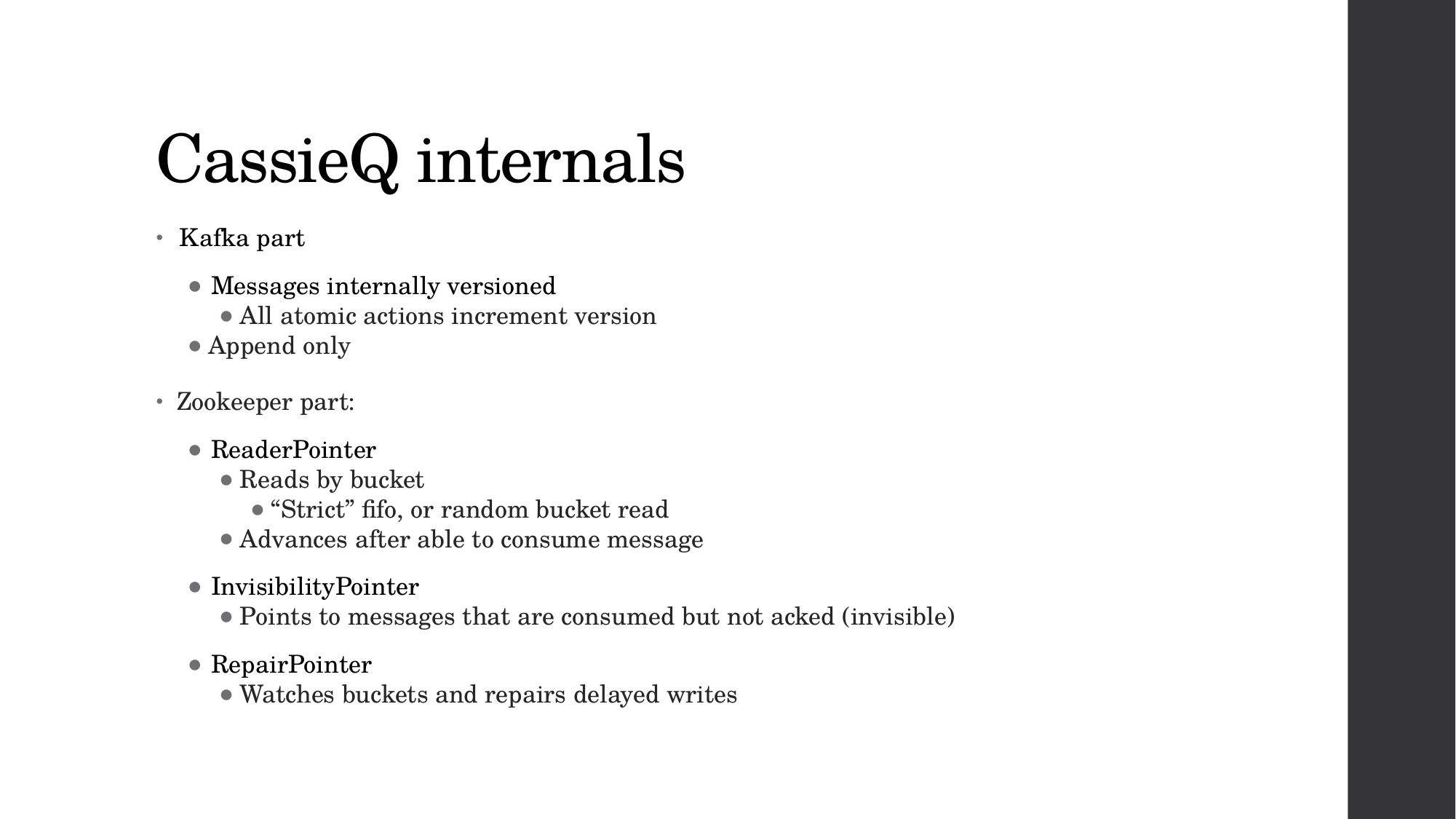

# CassieQ internals
Kafka part
Messages internally versioned
All atomic actions increment version
Append only
Zookeeper part:
ReaderPointer
Reads by bucket
“Strict” fifo, or random bucket read
Advances after able to consume message
InvisibilityPointer
Points to messages that are consumed but not acked (invisible)
RepairPointer
Watches buckets and repairs delayed writes